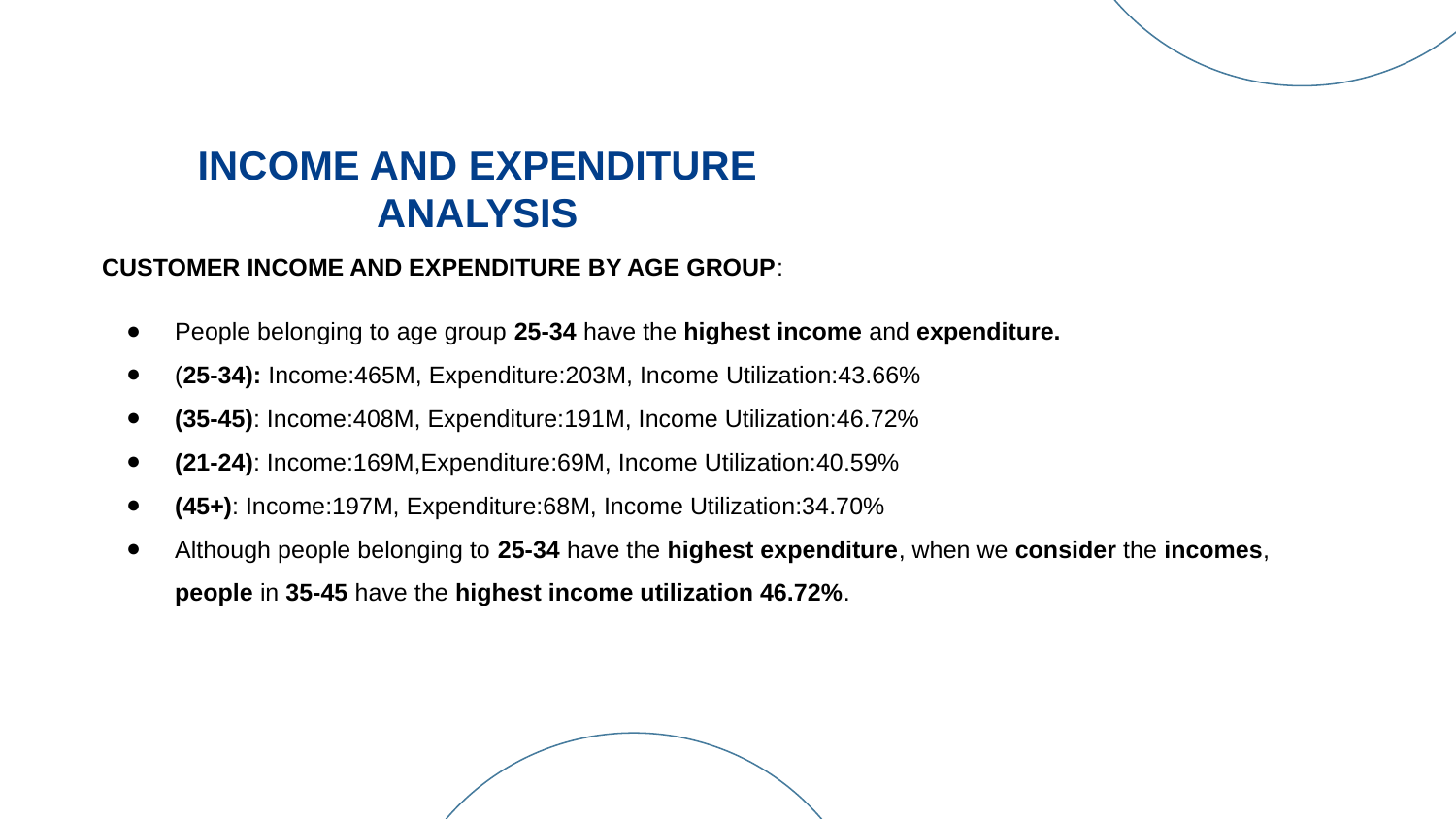

# INCOME AND EXPENDITURE ANALYSIS
CUSTOMER INCOME AND EXPENDITURE BY AGE GROUP:
People belonging to age group 25-34 have the highest income and expenditure.
(25-34): Income:465M, Expenditure:203M, Income Utilization:43.66%
(35-45): Income:408M, Expenditure:191M, Income Utilization:46.72%
(21-24): Income:169M,Expenditure:69M, Income Utilization:40.59%
(45+): Income:197M, Expenditure:68M, Income Utilization:34.70%
Although people belonging to 25-34 have the highest expenditure, when we consider the incomes, people in 35-45 have the highest income utilization 46.72%.